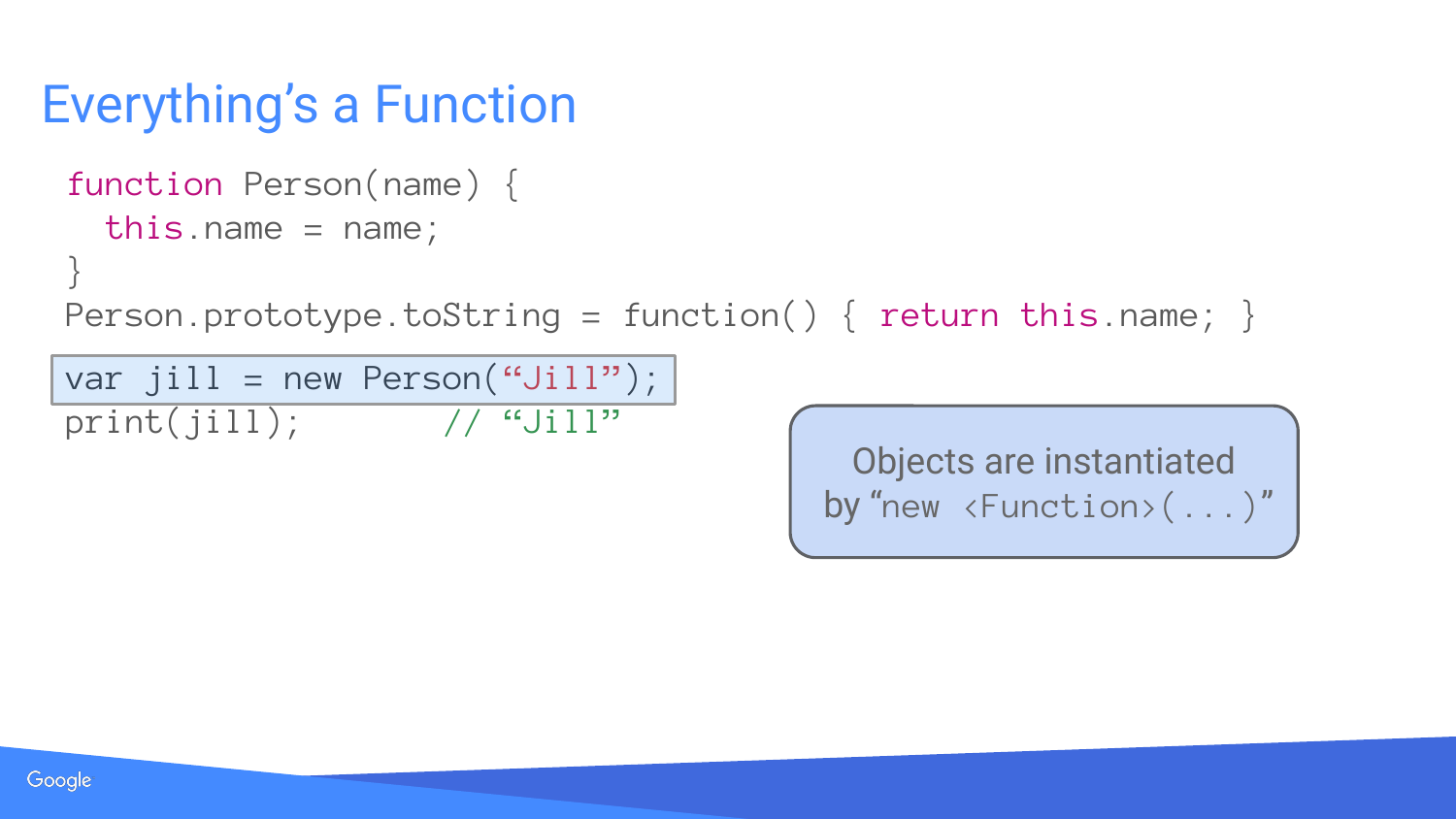

# Everything’s a Function
function Person(name) {
  this.name = name;
}
Person.prototype.toString = function() { return this.name; }

var jill = new Person(“Jill”);
print(jill);       // “Jill”

Objects are instantiated
 by “new <Function>(...)”